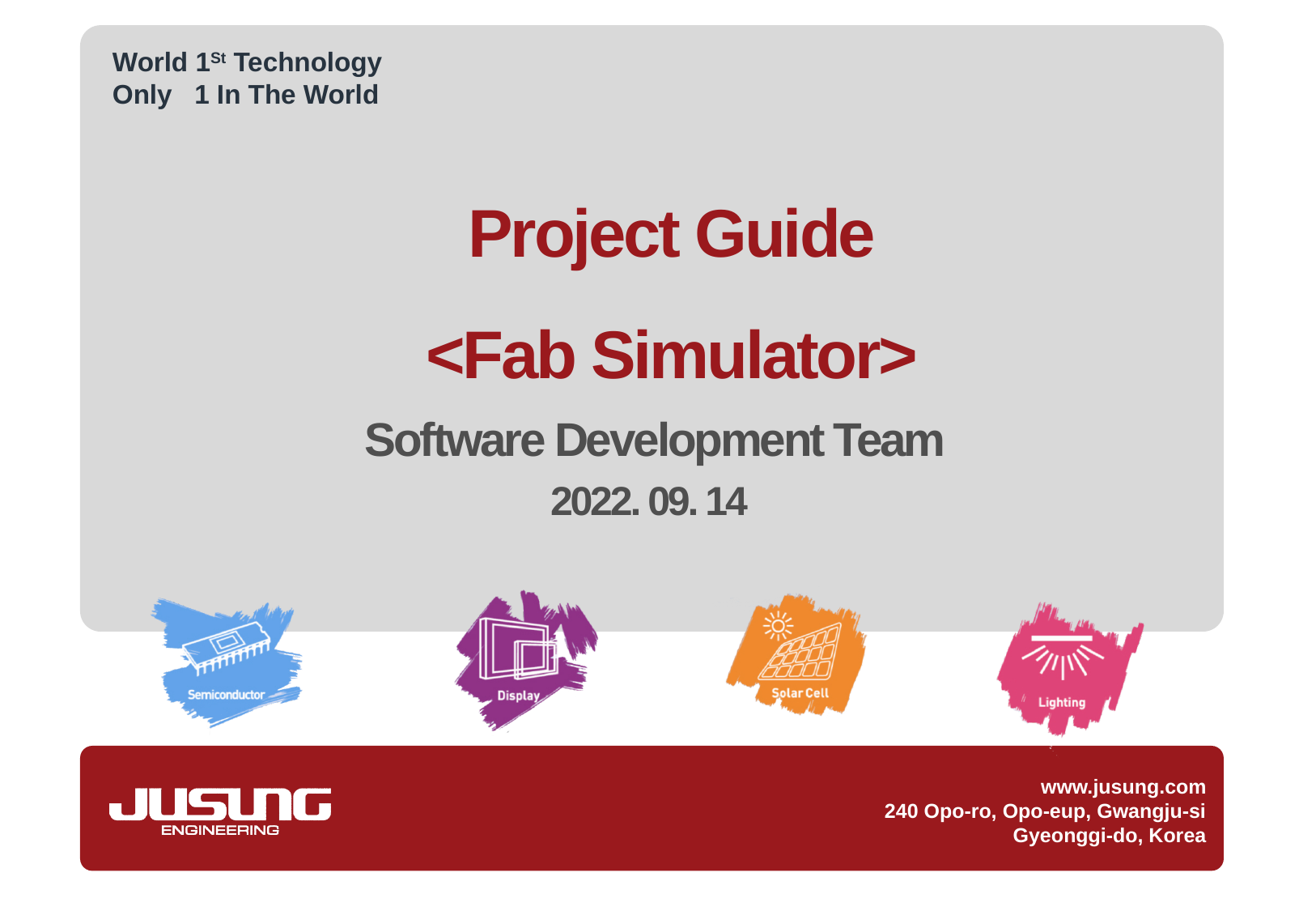

Project Guide
<Fab Simulator>
Software Development Team
2022. 09. 14
1